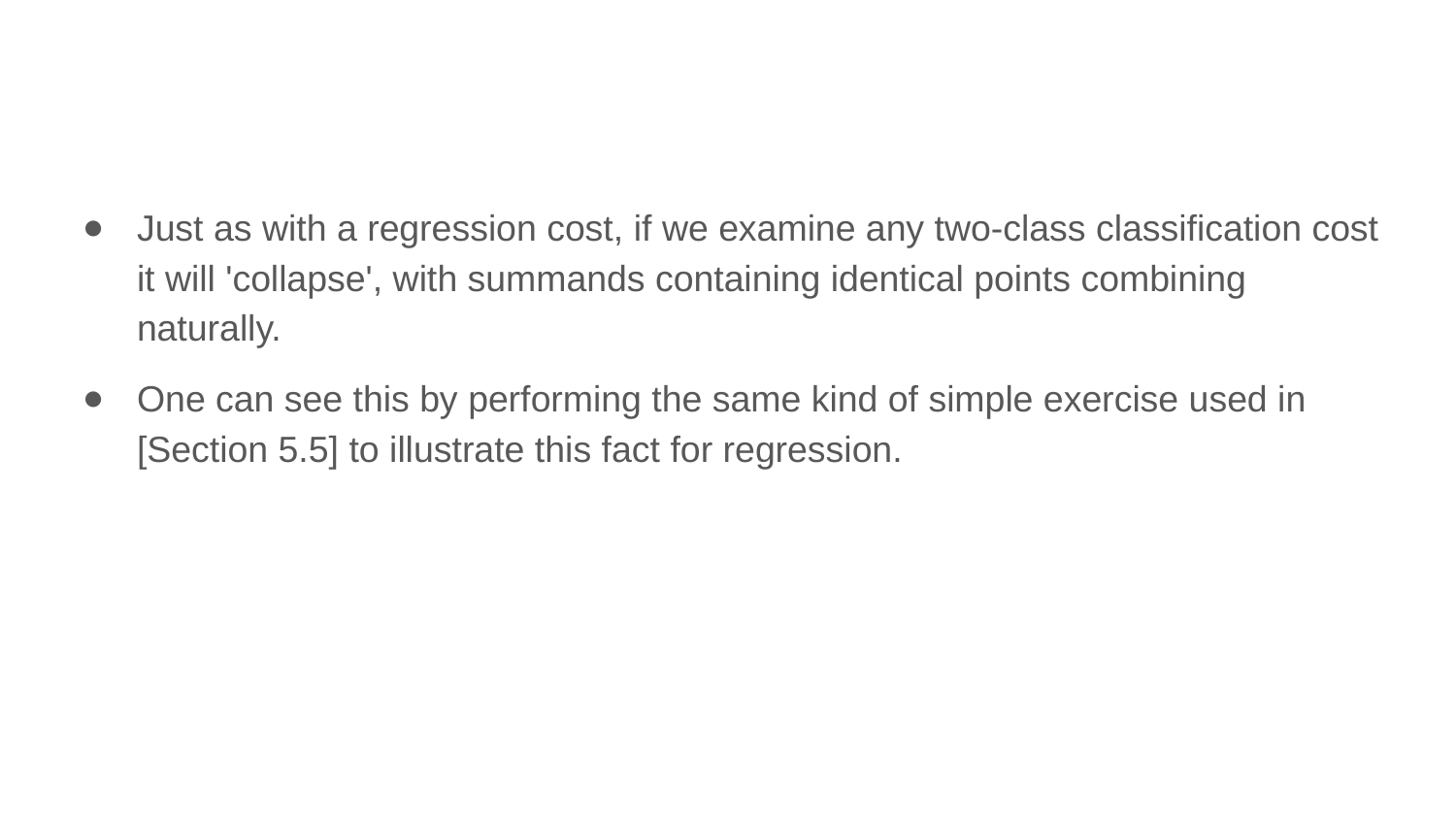

Just as with a regression cost, if we examine any two-class classification cost it will 'collapse', with summands containing identical points combining naturally.
One can see this by performing the same kind of simple exercise used in [Section 5.5] to illustrate this fact for regression.